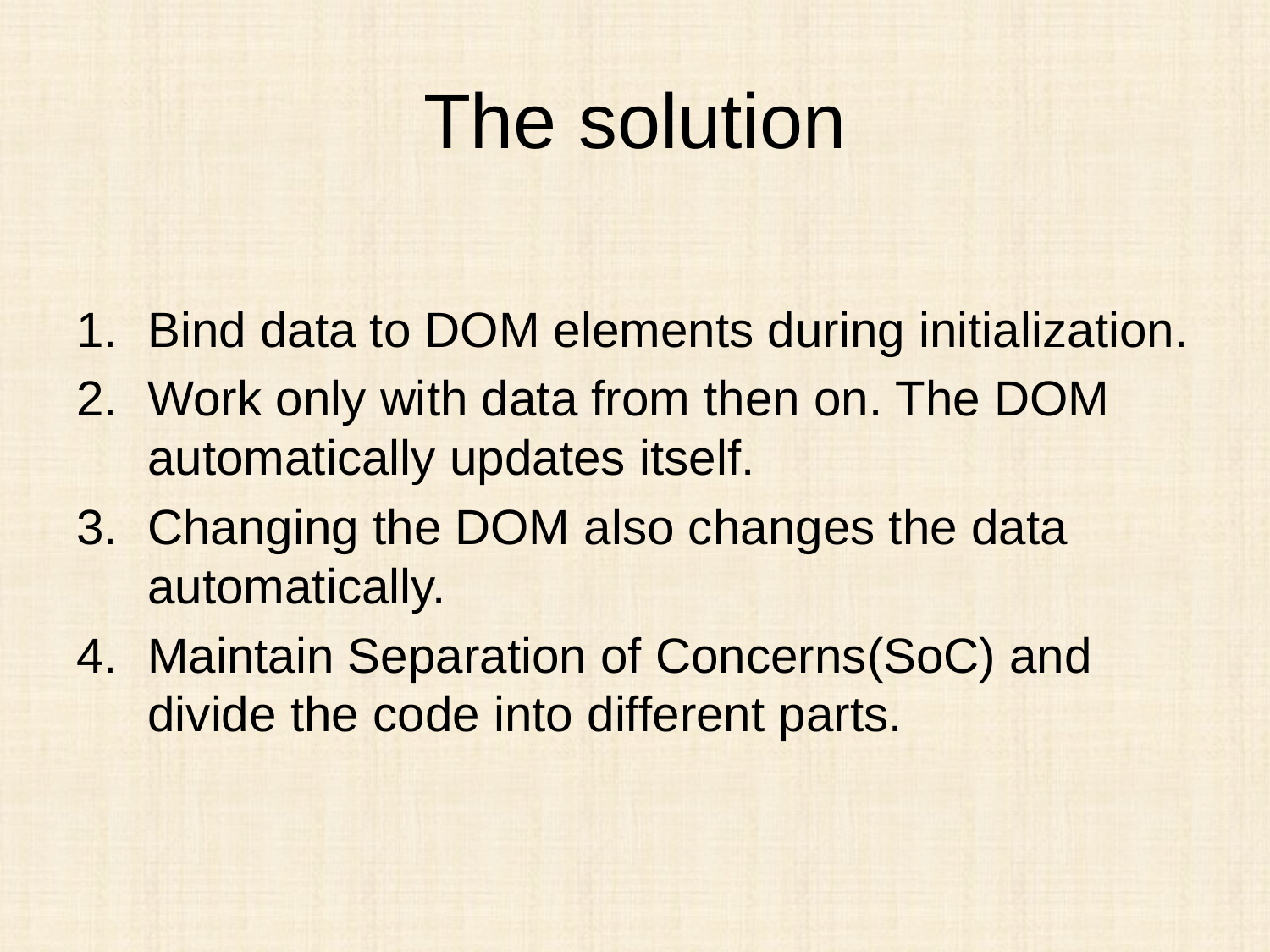

# The solution

Bind data to DOM elements during initialization.
Work only with data from then on. The DOM automatically updates itself.
Changing the DOM also changes the data automatically.
Maintain Separation of Concerns(SoC) and divide the code into different parts.